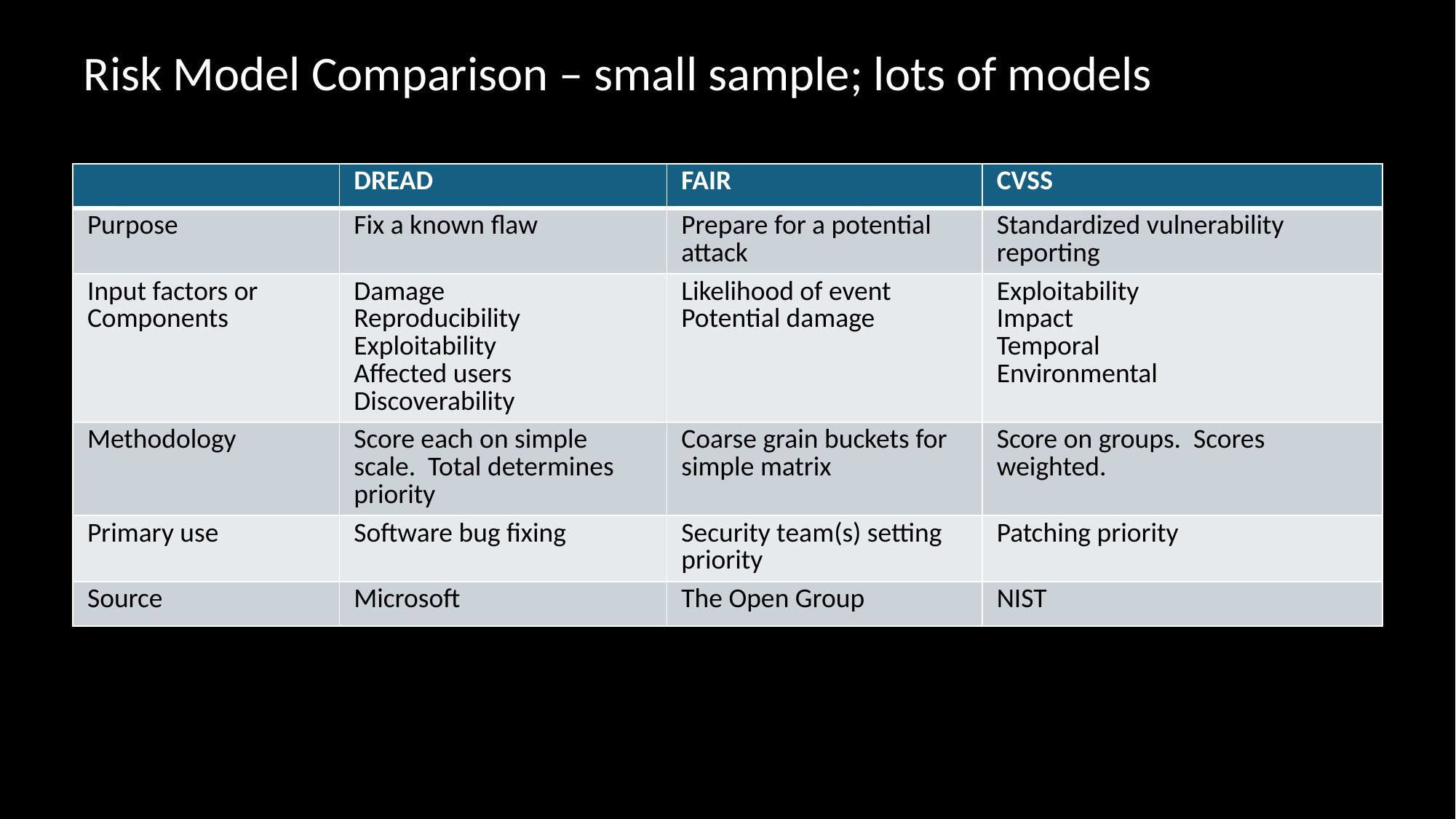

# Risk Model Comparison – small sample; lots of models
|  | DREAD | FAIR | CVSS |
| --- | --- | --- | --- |
| Purpose | Fix a known flaw | Prepare for a potential attack | Standardized vulnerability reporting |
| Input factors or Components | Damage Reproducibility Exploitability Affected users Discoverability | Likelihood of event Potential damage | Exploitability Impact Temporal Environmental |
| Methodology | Score each on simple scale. Total determines priority | Coarse grain buckets for simple matrix | Score on groups. Scores weighted. |
| Primary use | Software bug fixing | Security team(s) setting priority | Patching priority |
| Source | Microsoft | The Open Group | NIST |